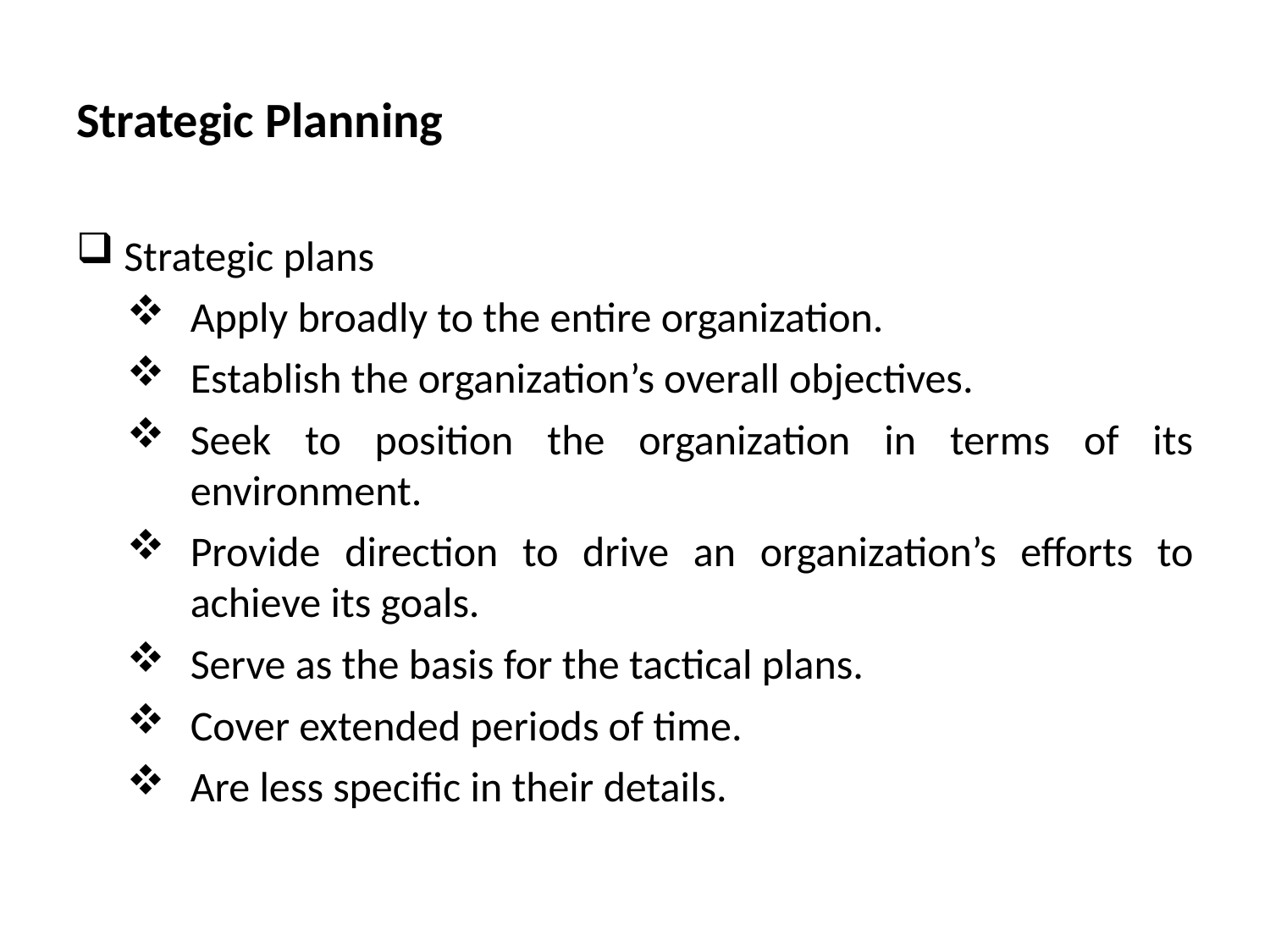

# Strategic Planning
Strategic plans
Apply broadly to the entire organization.
Establish the organization’s overall objectives.
Seek to position the organization in terms of its environment.
Provide direction to drive an organization’s efforts to achieve its goals.
Serve as the basis for the tactical plans.
Cover extended periods of time.
Are less specific in their details.